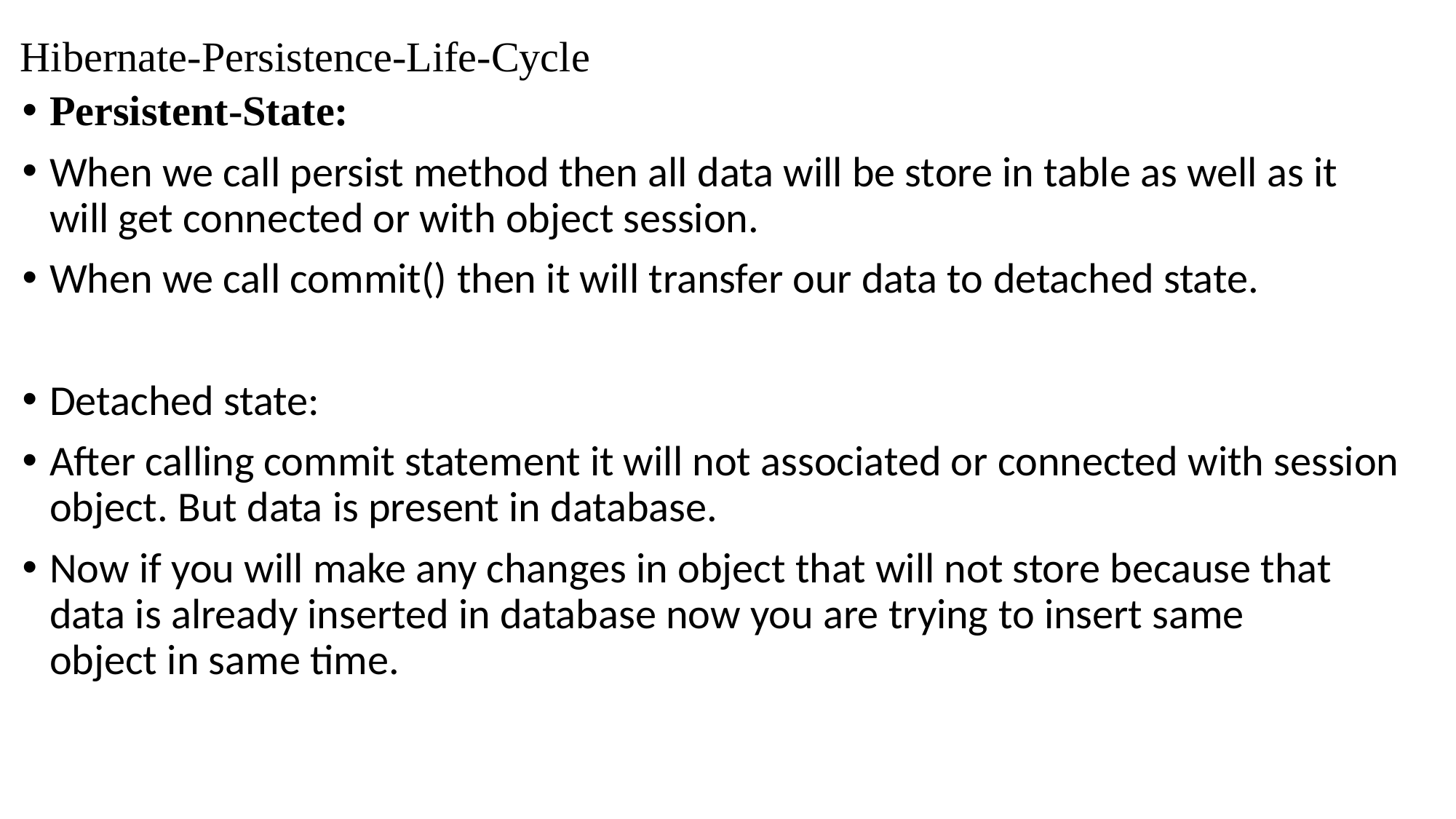

# Hibernate-Persistence-Life-Cycle
Persistent-State:
When we call persist method then all data will be store in table as well as it will get connected or with object session.
When we call commit() then it will transfer our data to detached state.

Detached state:
After calling commit statement it will not associated or connected with session object. But data is present in database.
Now if you will make any changes in object that will not store because that data is already inserted in database now you are trying to insert same object in same time.